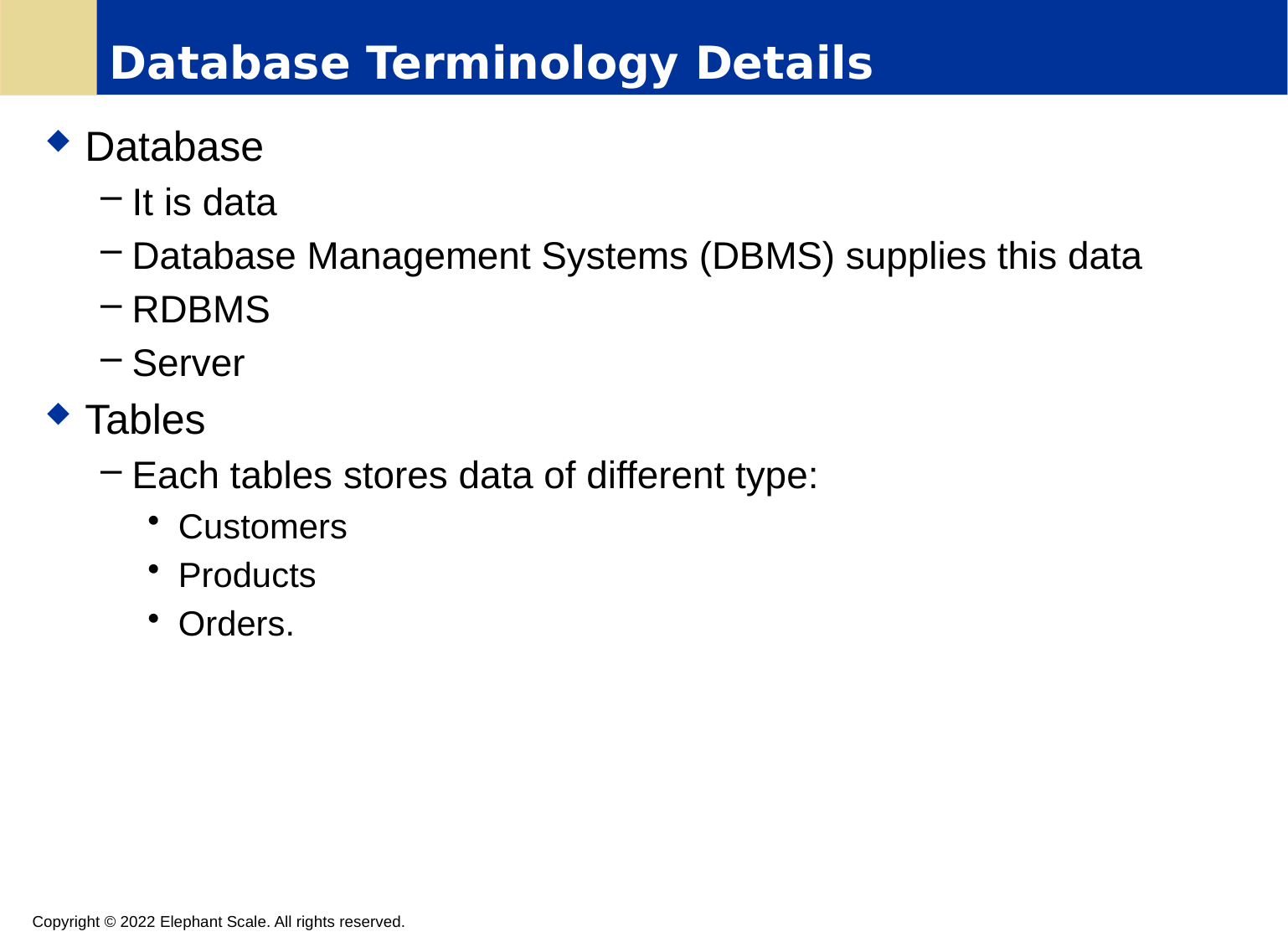

# Database Terminology Details
Database
It is data
Database Management Systems (DBMS) supplies this data
RDBMS
Server
Tables
Each tables stores data of different type:
Customers
Products
Orders.

5
Copyright © 2022 Elephant Scale. All rights reserved.